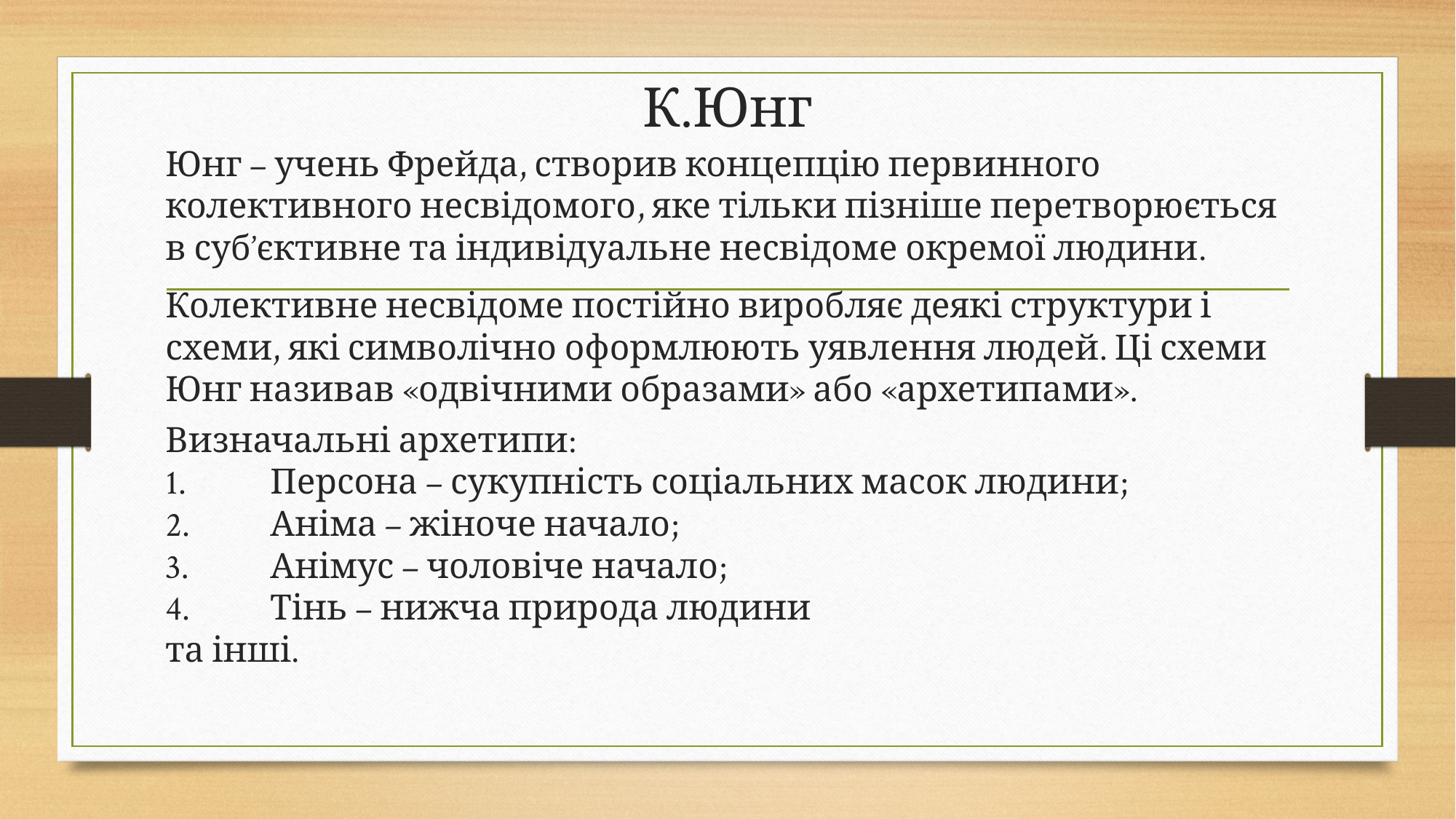

# К.Юнг
Юнг – учень Фрейда, створив концепцію первинного колективного несвідомого, яке тільки пізніше перетворюється в суб’єктивне та індивідуальне несвідоме окремої людини.
Колективне несвідоме постійно виробляє деякі структури і схеми, які символічно оформлюють уявлення людей. Ці схеми Юнг називав «одвічними образами» або «архетипами».
Визначальні архетипи:
1.	Персона – сукупність соціальних масок людини;
2.	Аніма – жіноче начало;
3.	Анімус – чоловіче начало;
4.	Тінь – нижча природа людини
та інші.